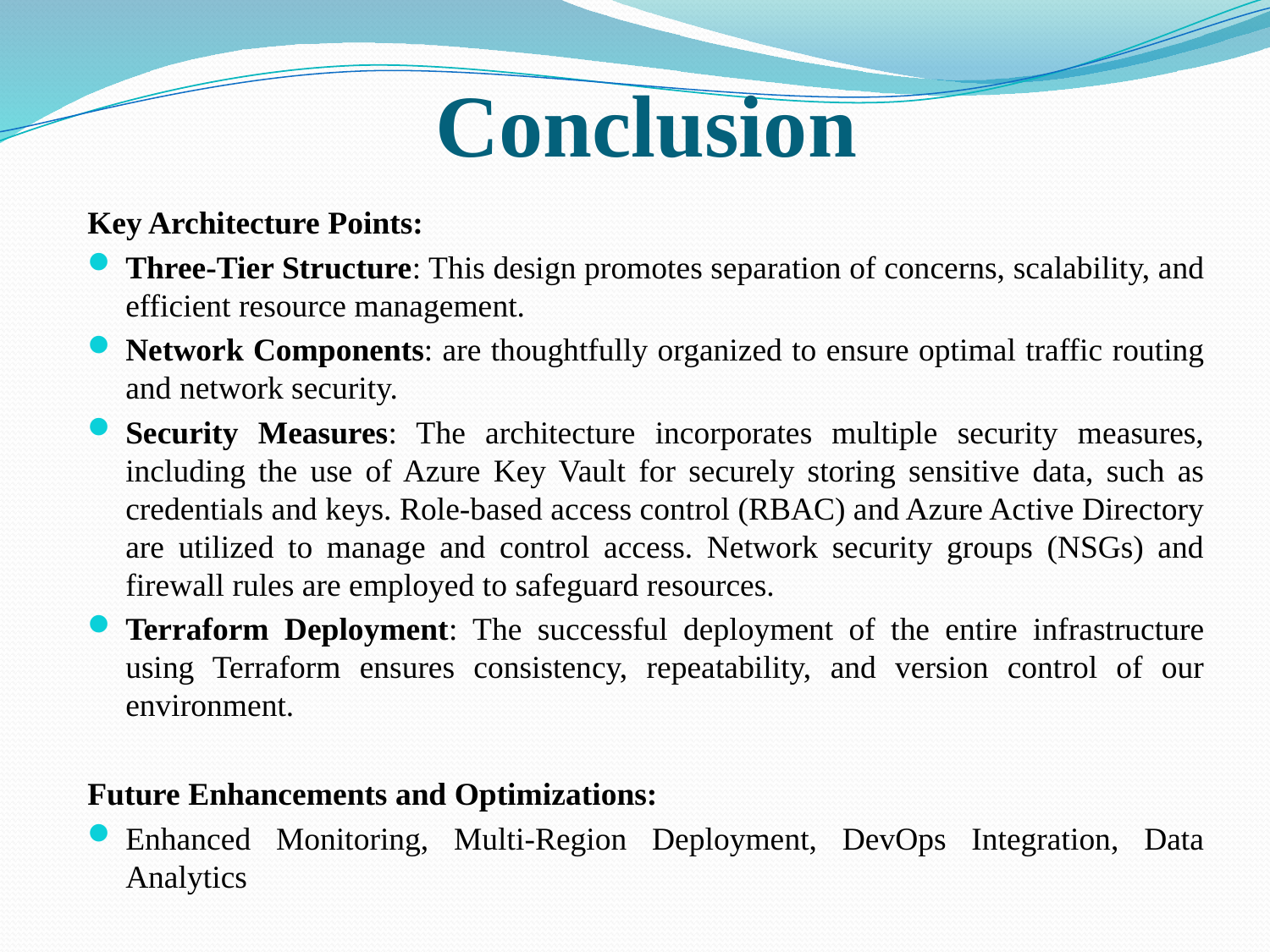

# Conclusion
Key Architecture Points:
Three-Tier Structure: This design promotes separation of concerns, scalability, and efficient resource management.
Network Components: are thoughtfully organized to ensure optimal traffic routing and network security.
Security Measures: The architecture incorporates multiple security measures, including the use of Azure Key Vault for securely storing sensitive data, such as credentials and keys. Role-based access control (RBAC) and Azure Active Directory are utilized to manage and control access. Network security groups (NSGs) and firewall rules are employed to safeguard resources.
Terraform Deployment: The successful deployment of the entire infrastructure using Terraform ensures consistency, repeatability, and version control of our environment.

Future Enhancements and Optimizations:
Enhanced Monitoring, Multi-Region Deployment, DevOps Integration, Data Analytics